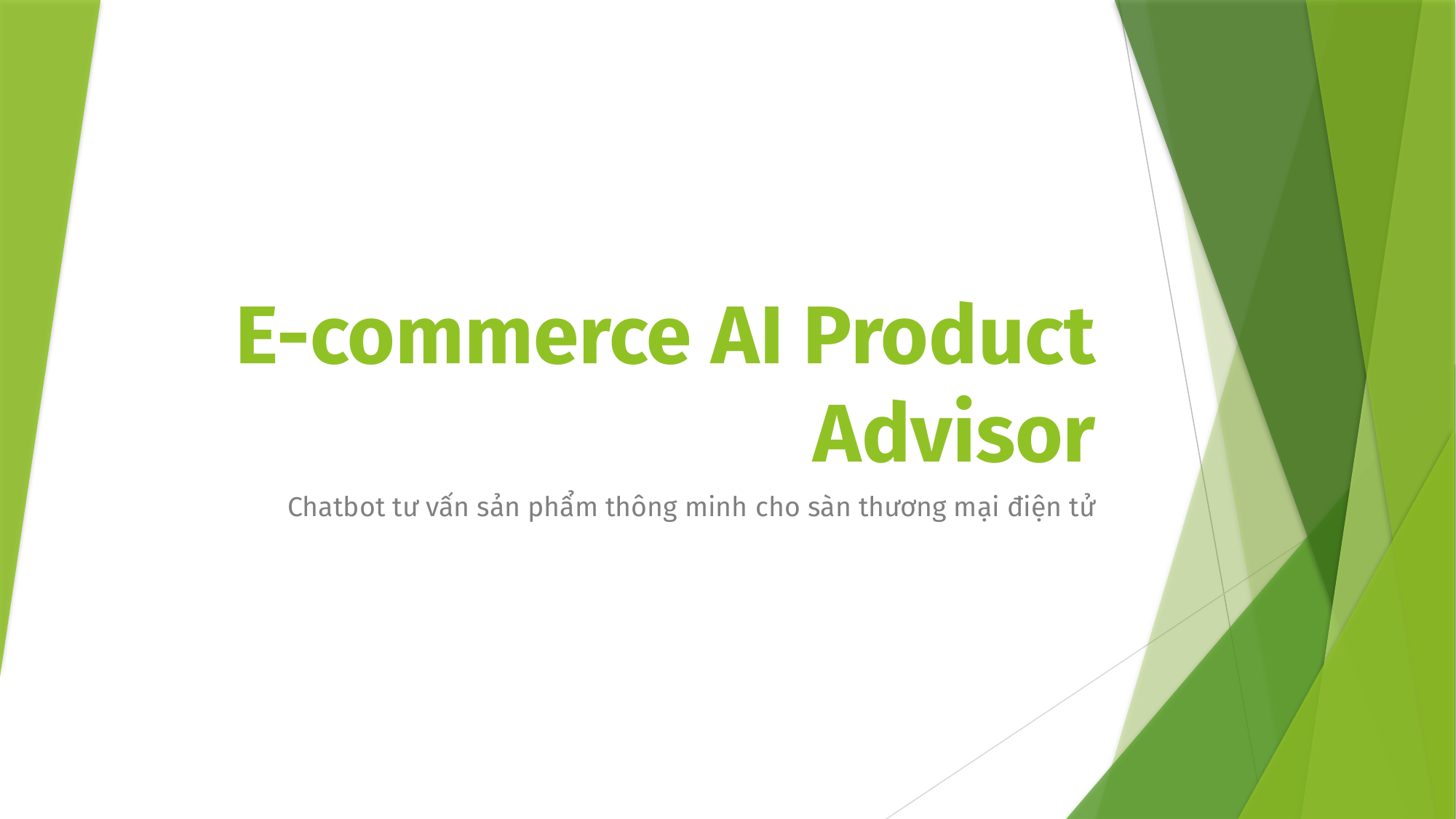

# E-commerce AI Product Advisor
Chatbot tư vấn sản phẩm thông minh cho sàn thương mại điện tử